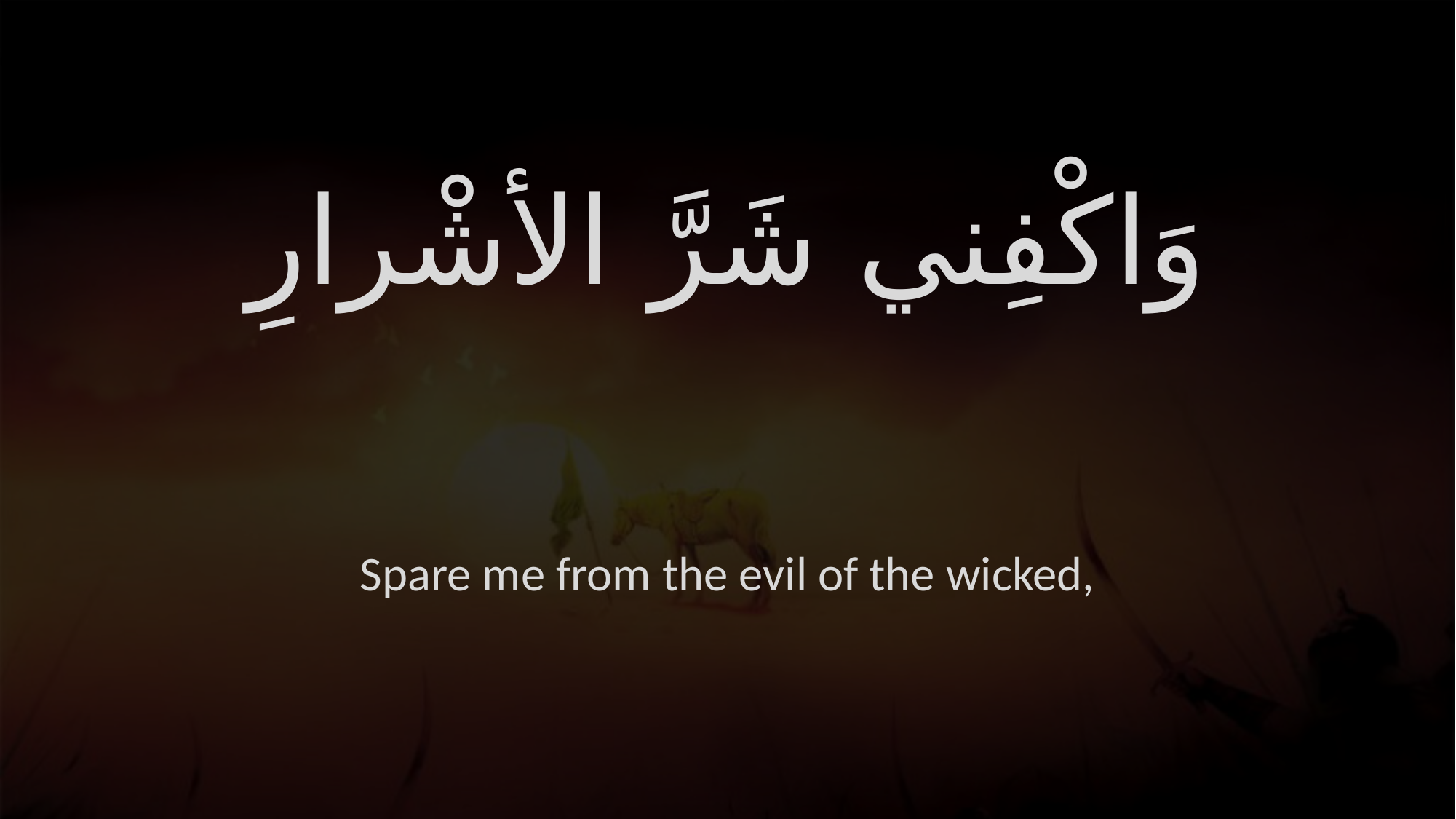

# وَاكْفِني شَرَّ الأشْرارِ
Spare me from the evil of the wicked,